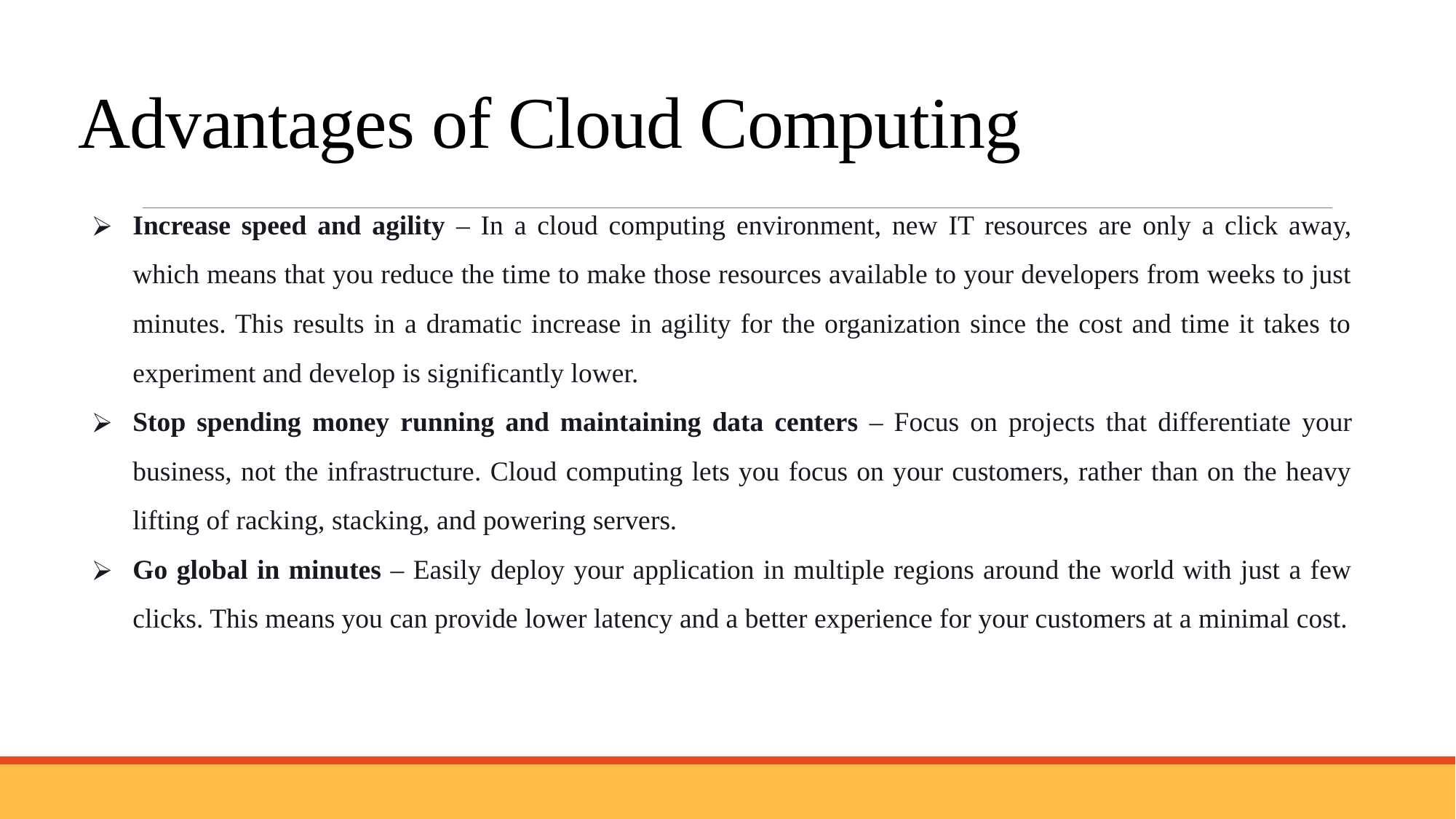

# Advantages of Cloud Computing
Increase speed and agility – In a cloud computing environment, new IT resources are only a click away, which means that you reduce the time to make those resources available to your developers from weeks to just minutes. This results in a dramatic increase in agility for the organization since the cost and time it takes to experiment and develop is significantly lower.
Stop spending money running and maintaining data centers – Focus on projects that differentiate your business, not the infrastructure. Cloud computing lets you focus on your customers, rather than on the heavy lifting of racking, stacking, and powering servers.
Go global in minutes – Easily deploy your application in multiple regions around the world with just a few clicks. This means you can provide lower latency and a better experience for your customers at a minimal cost.